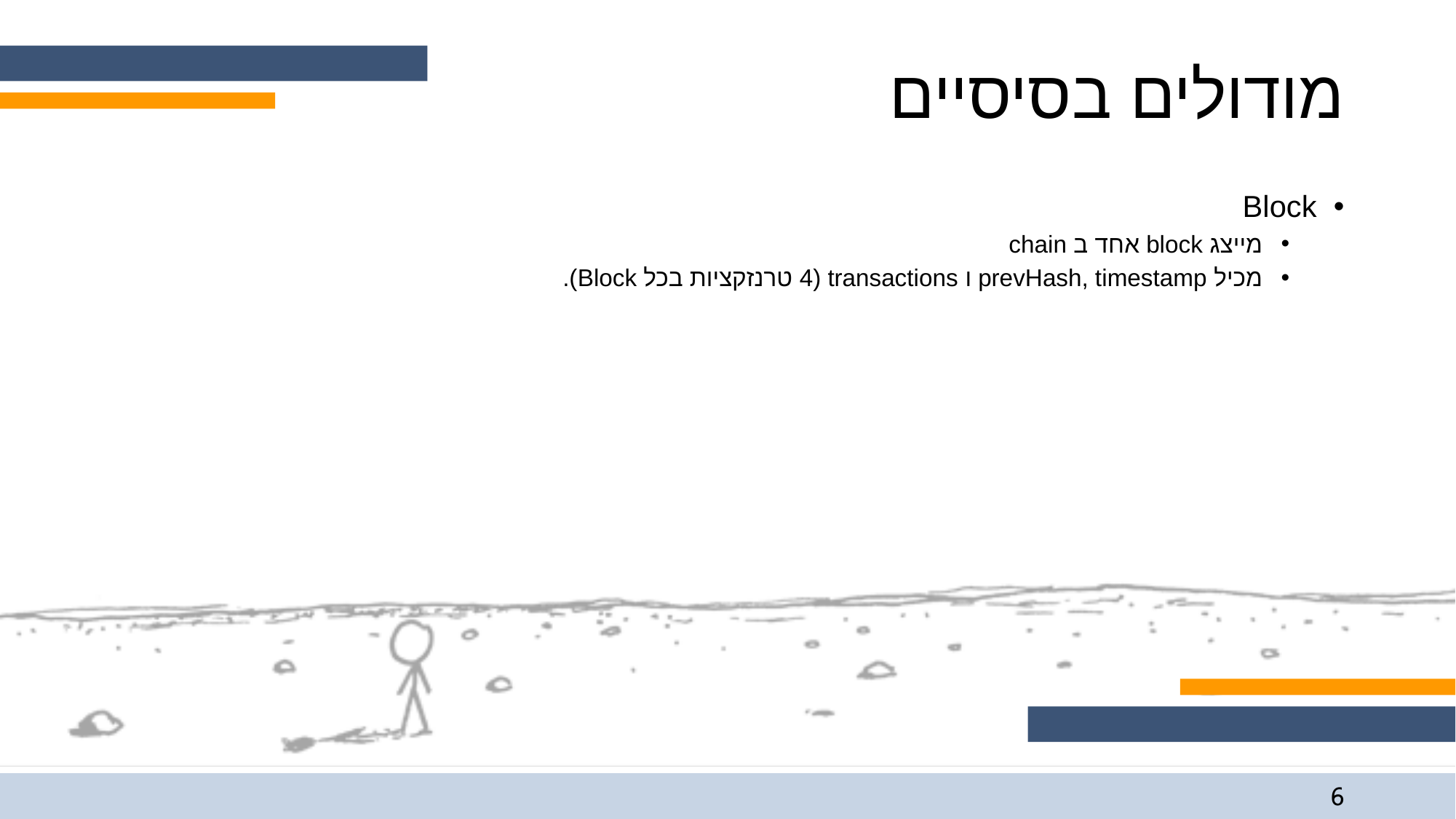

# מודולים בסיסיים
Block
מייצג block אחד ב chain
מכיל prevHash, timestamp ו transactions (4 טרנזקציות בכל Block).

6